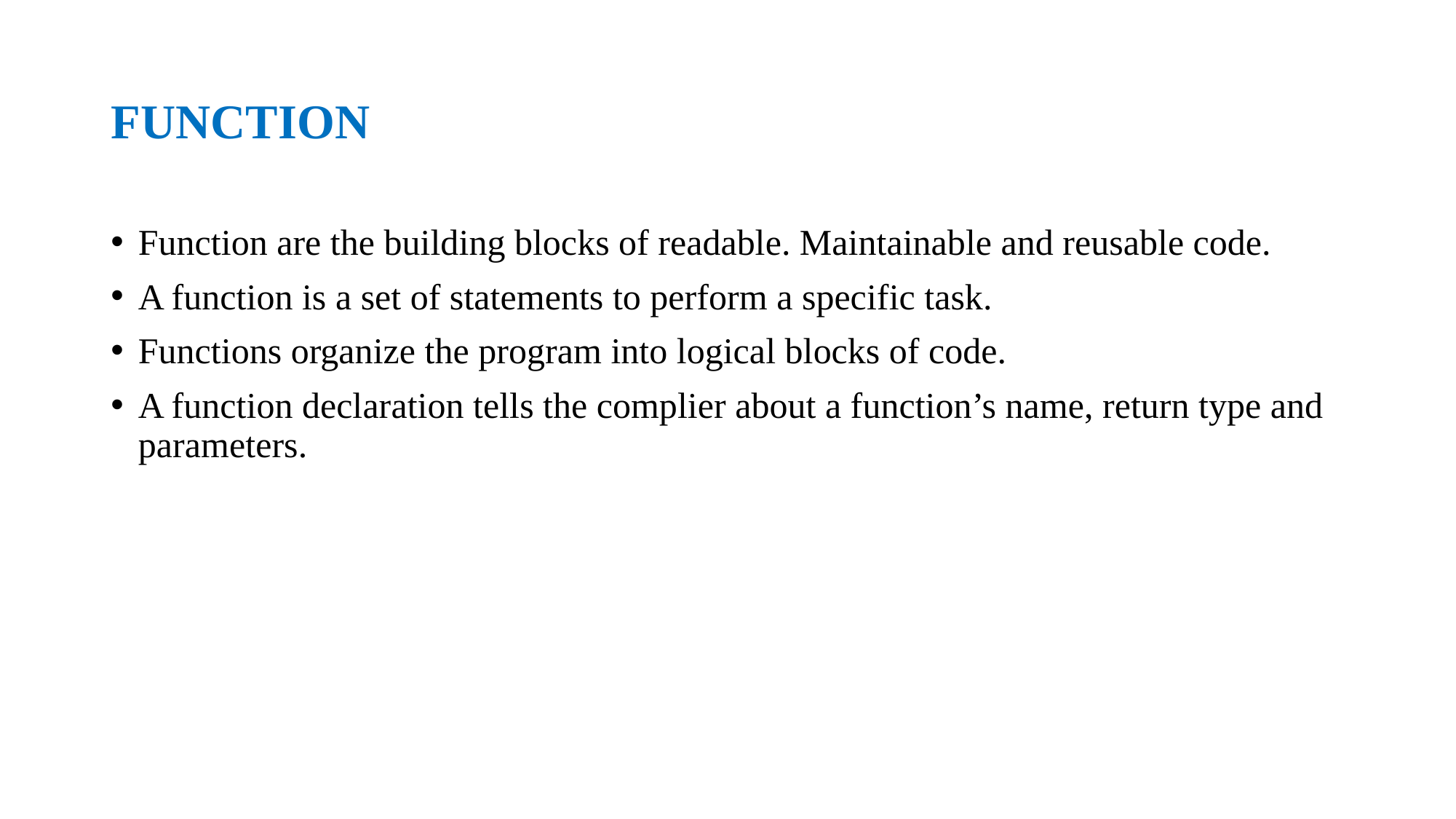

# FUNCTION
Function are the building blocks of readable. Maintainable and reusable code.
A function is a set of statements to perform a specific task.
Functions organize the program into logical blocks of code.
A function declaration tells the complier about a function’s name, return type and parameters.